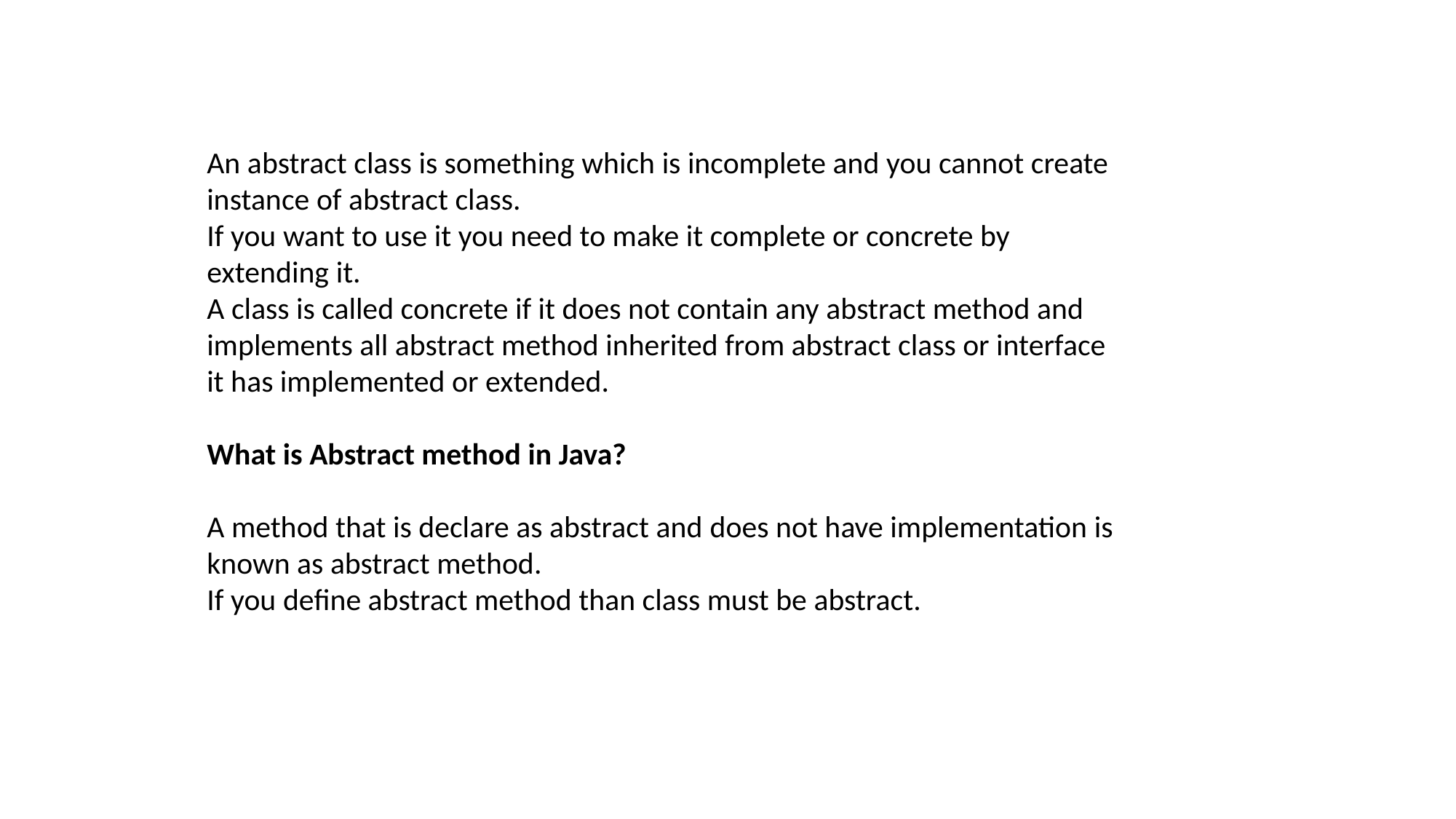

An abstract class is something which is incomplete and you cannot create instance of abstract class.
If you want to use it you need to make it complete or concrete by extending it.
A class is called concrete if it does not contain any abstract method and implements all abstract method inherited from abstract class or interface it has implemented or extended.
What is Abstract method in Java?
A method that is declare as abstract and does not have implementation is known as abstract method.
If you define abstract method than class must be abstract.